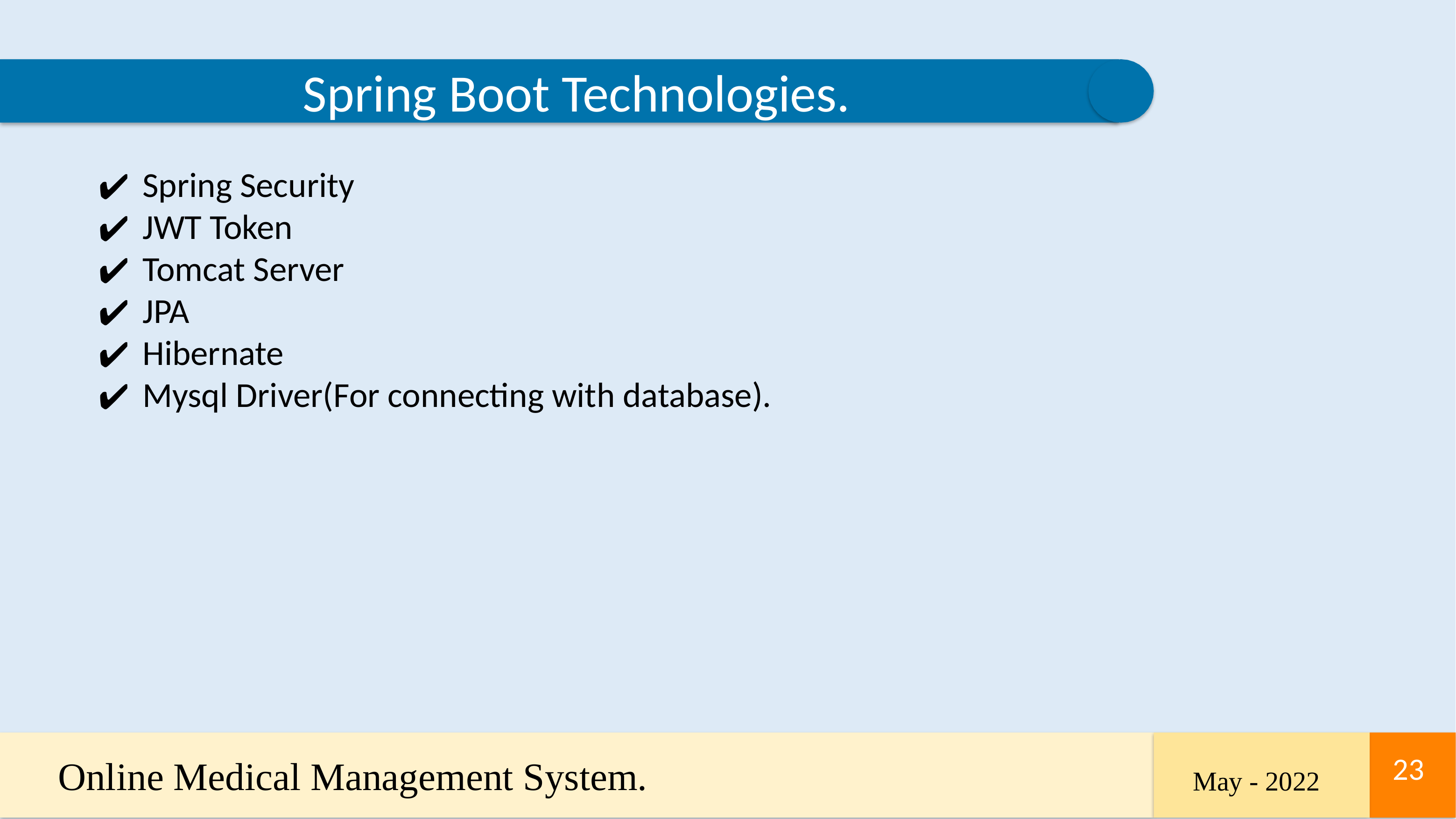

Spring Boot Technologies.

Spring Security
JWT Token
Tomcat Server
JPA
Hibernate
Mysql Driver(For connecting with database).

Online Medical Management System.
23
23
May - 2022